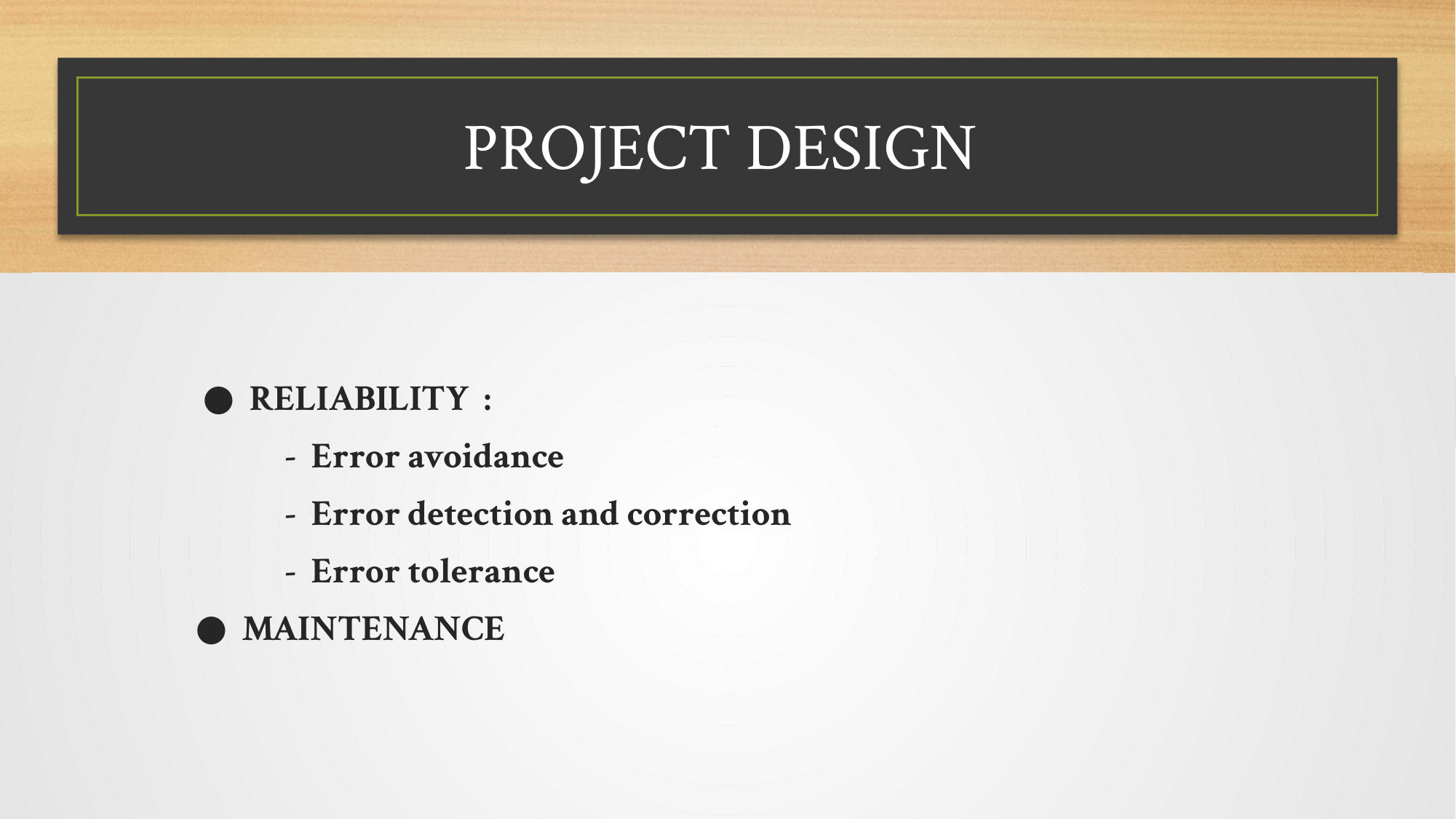

PROJECT DESIGN

     ●  RELIABILITY  :
                -  Error avoidance
                -  Error detection and correction
                -  Error tolerance
    ●  MAINTENANCE